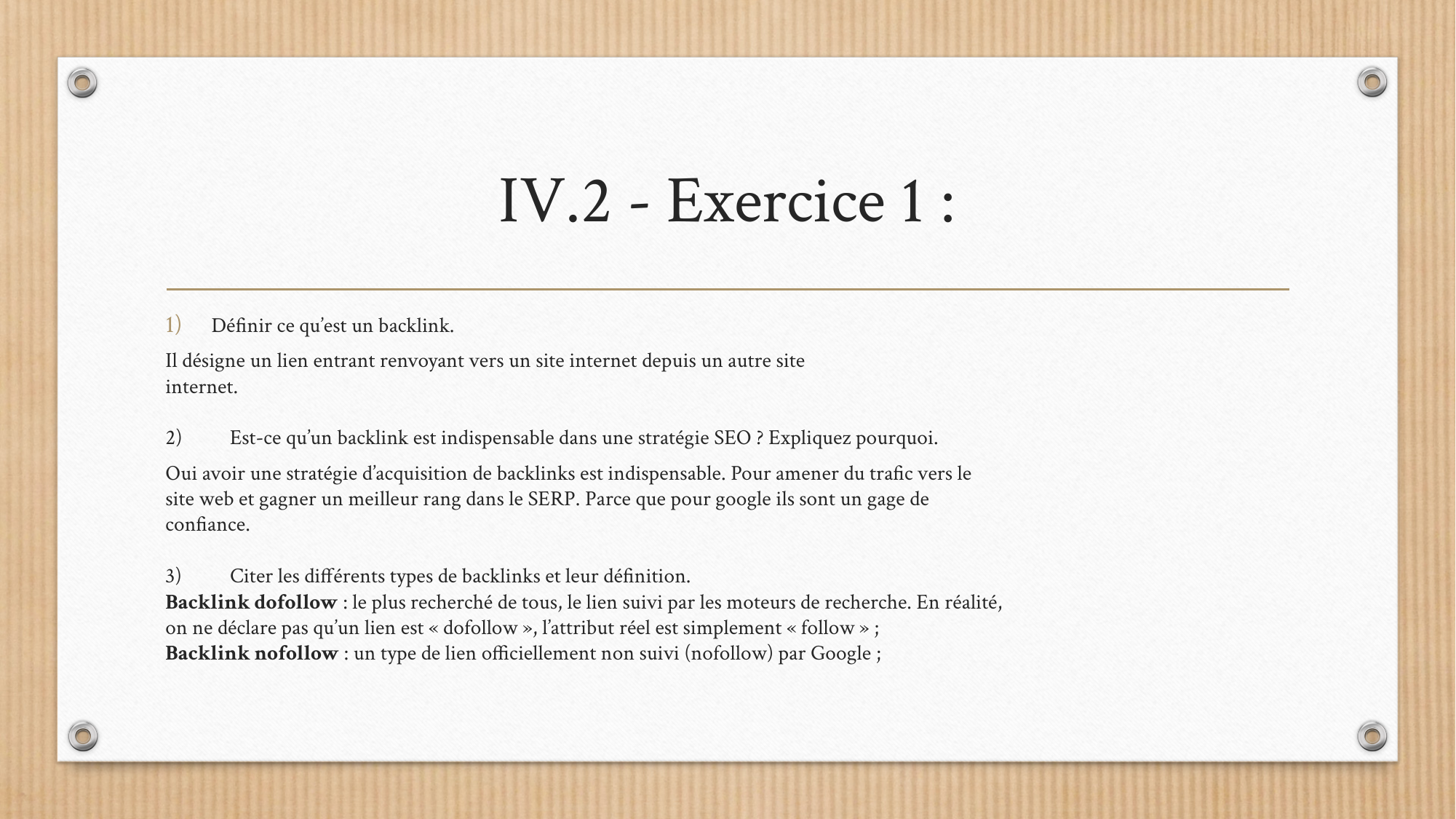

# IV.2 - Exercice 1 :
Définir ce qu’est un backlink.
Il désigne un lien entrant renvoyant vers un site internet depuis un autre site
internet.
2)	Est-ce qu’un backlink est indispensable dans une stratégie SEO ? Expliquez pourquoi.
Oui avoir une stratégie d’acquisition de backlinks est indispensable. Pour amener du trafic vers le
site web et gagner un meilleur rang dans le SERP. Parce que pour google ils sont un gage de
confiance.
3)	Citer les différents types de backlinks et leur définition.
Backlink dofollow : le plus recherché de tous, le lien suivi par les moteurs de recherche. En réalité,
on ne déclare pas qu’un lien est « dofollow », l’attribut réel est simplement « follow » ;
Backlink nofollow : un type de lien officiellement non suivi (nofollow) par Google ;